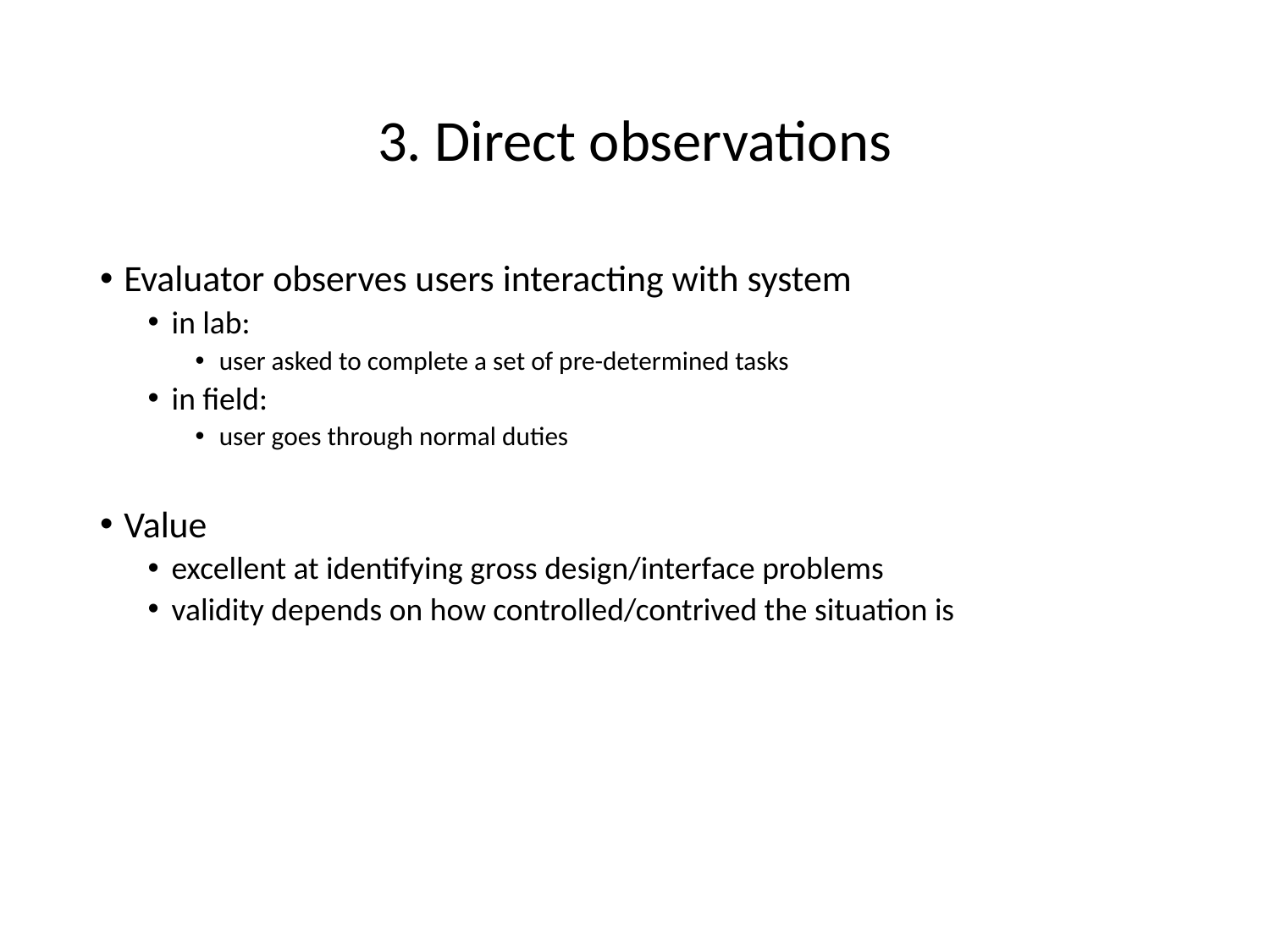

# 3. Direct observations
Evaluator observes users interacting with system
in lab:
user asked to complete a set of pre-determined tasks
in field:
user goes through normal duties

Value
excellent at identifying gross design/interface problems
validity depends on how controlled/contrived the situation is